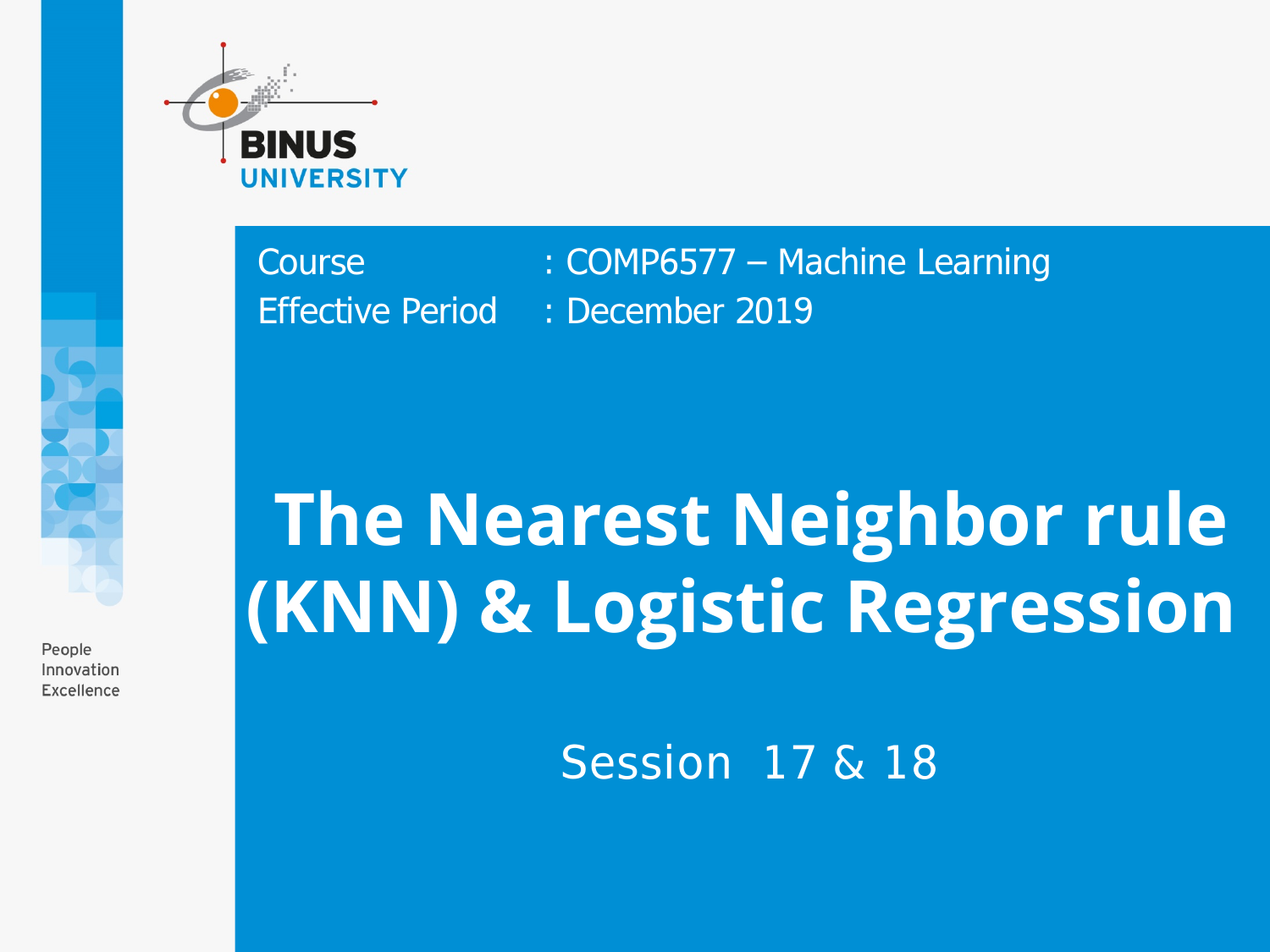

Course		: COMP6577 – Machine Learning
Effective Period	: December 2019
# The Nearest Neighbor rule (KNN) & Logistic Regression Session  17 & 18